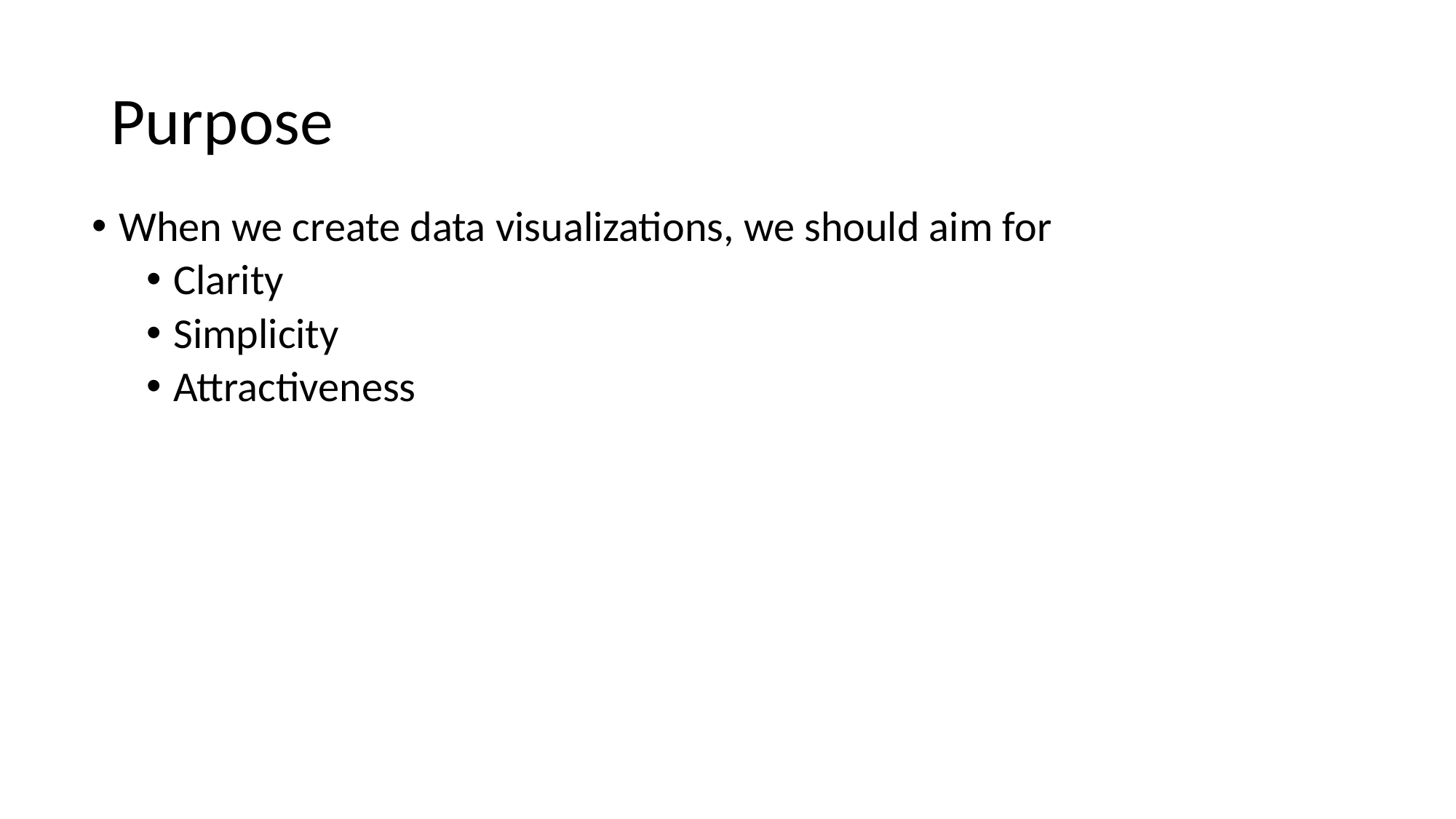

# Purpose
When we create data visualizations, we should aim for
Clarity
Simplicity
Attractiveness